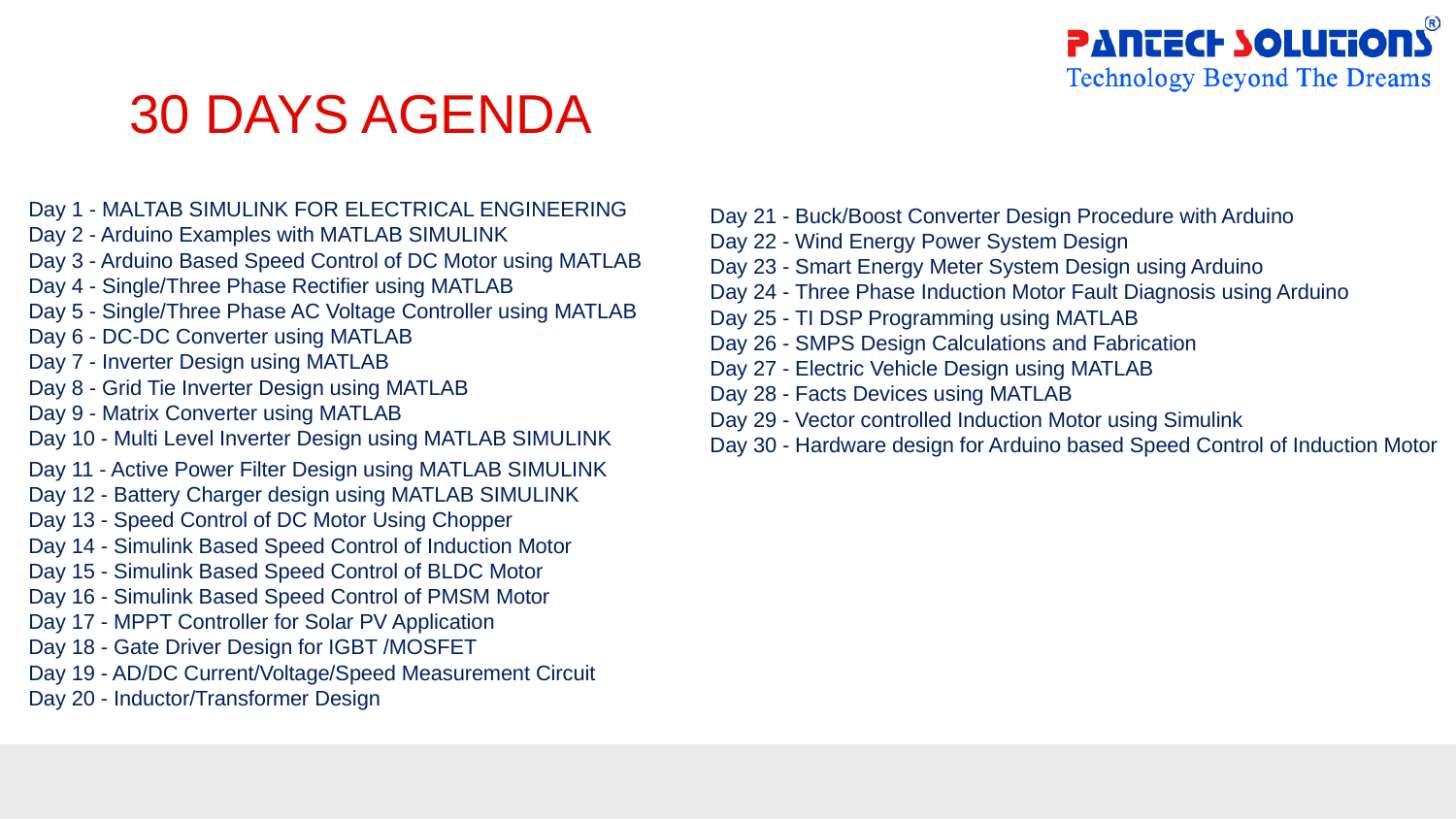

# 30 DAYS AGENDA
Day 1 - MALTAB SIMULINK FOR ELECTRICAL ENGINEERING
Day 2 - Arduino Examples with MATLAB SIMULINK
Day 3 - Arduino Based Speed Control of DC Motor using MATLAB
Day 4 - Single/Three Phase Rectifier using MATLAB
Day 5 - Single/Three Phase AC Voltage Controller using MATLAB
Day 6 - DC-DC Converter using MATLAB
Day 7 - Inverter Design using MATLAB
Day 8 - Grid Tie Inverter Design using MATLAB
Day 9 - Matrix Converter using MATLAB
Day 10 - Multi Level Inverter Design using MATLAB SIMULINK
Day 21 - Buck/Boost Converter Design Procedure with Arduino
Day 22 - Wind Energy Power System Design
Day 23 - Smart Energy Meter System Design using Arduino
Day 24 - Three Phase Induction Motor Fault Diagnosis using Arduino
Day 25 - TI DSP Programming using MATLAB
Day 26 - SMPS Design Calculations and Fabrication
Day 27 - Electric Vehicle Design using MATLAB
Day 28 - Facts Devices using MATLAB
Day 29 - Vector controlled Induction Motor using Simulink
Day 30 - Hardware design for Arduino based Speed Control of Induction Motor
Day 11 - Active Power Filter Design using MATLAB SIMULINK
Day 12 - Battery Charger design using MATLAB SIMULINK
Day 13 - Speed Control of DC Motor Using Chopper
Day 14 - Simulink Based Speed Control of Induction Motor
Day 15 - Simulink Based Speed Control of BLDC Motor
Day 16 - Simulink Based Speed Control of PMSM Motor
Day 17 - MPPT Controller for Solar PV Application
Day 18 - Gate Driver Design for IGBT /MOSFET
Day 19 - AD/DC Current/Voltage/Speed Measurement Circuit
Day 20 - Inductor/Transformer Design